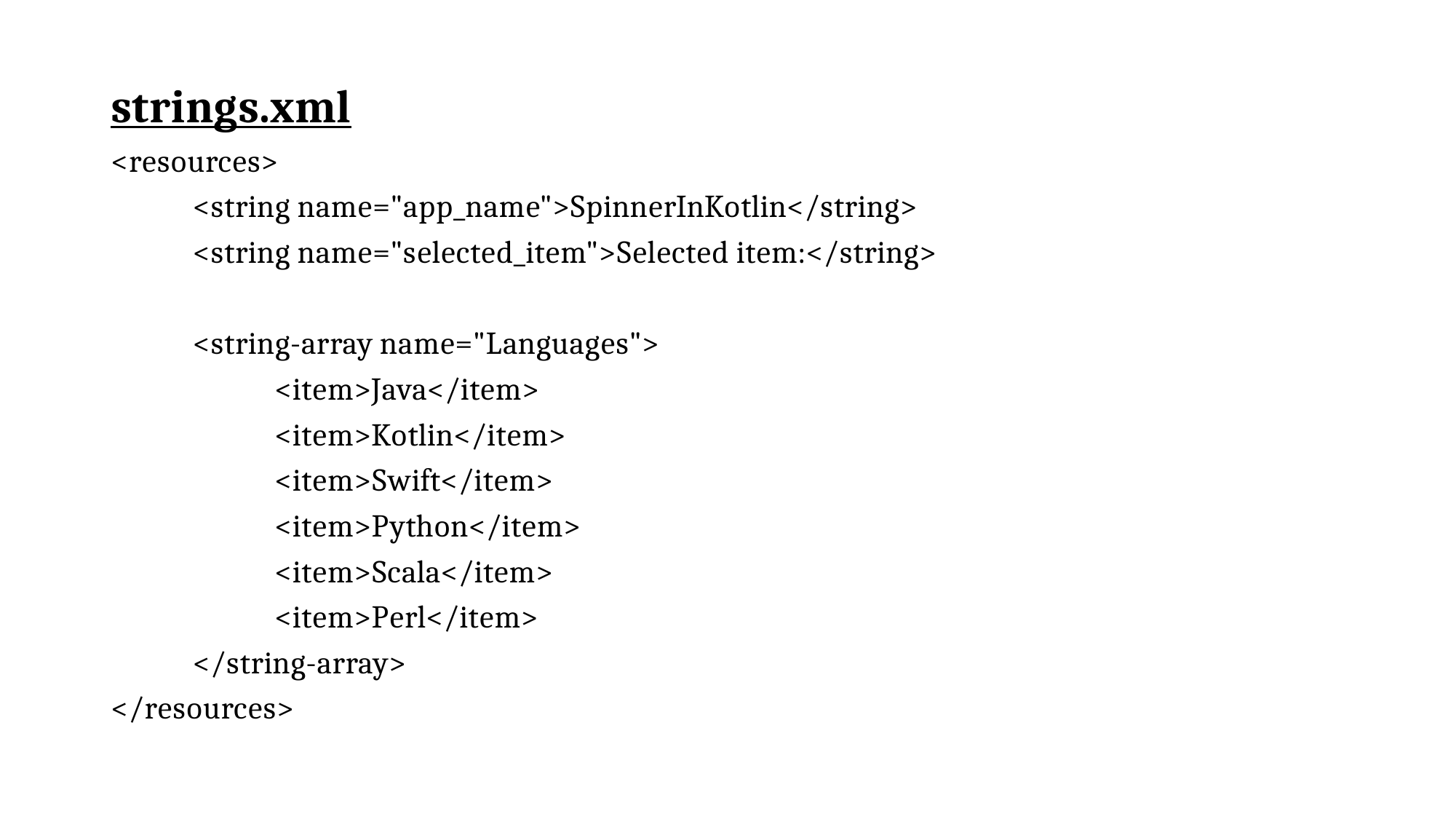

strings.xml
<resources>
	<string name="app_name">SpinnerInKotlin</string>
	<string name="selected_item">Selected item:</string>

	<string-array name="Languages">
		<item>Java</item>
		<item>Kotlin</item>
		<item>Swift</item>
		<item>Python</item>
		<item>Scala</item>
		<item>Perl</item>
	</string-array>
</resources>